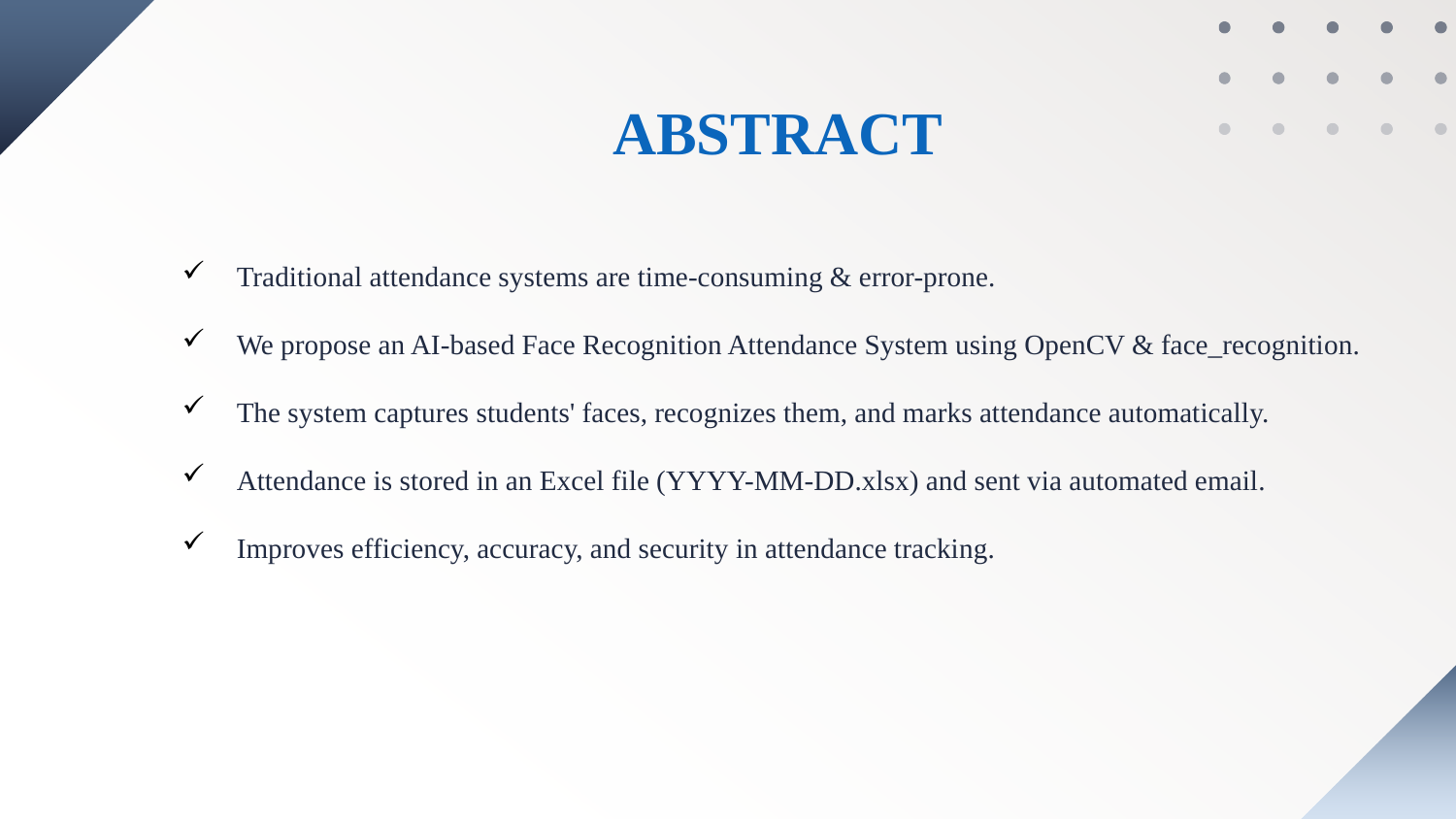

ABSTRACT

Traditional attendance systems are time-consuming & error-prone.

We propose an AI-based Face Recognition Attendance System using OpenCV & face_recognition.

The system captures students' faces, recognizes them, and marks attendance automatically.

Attendance is stored in an Excel file (YYYY-MM-DD.xlsx) and sent via automated email.

Improves efficiency, accuracy, and security in attendance tracking.